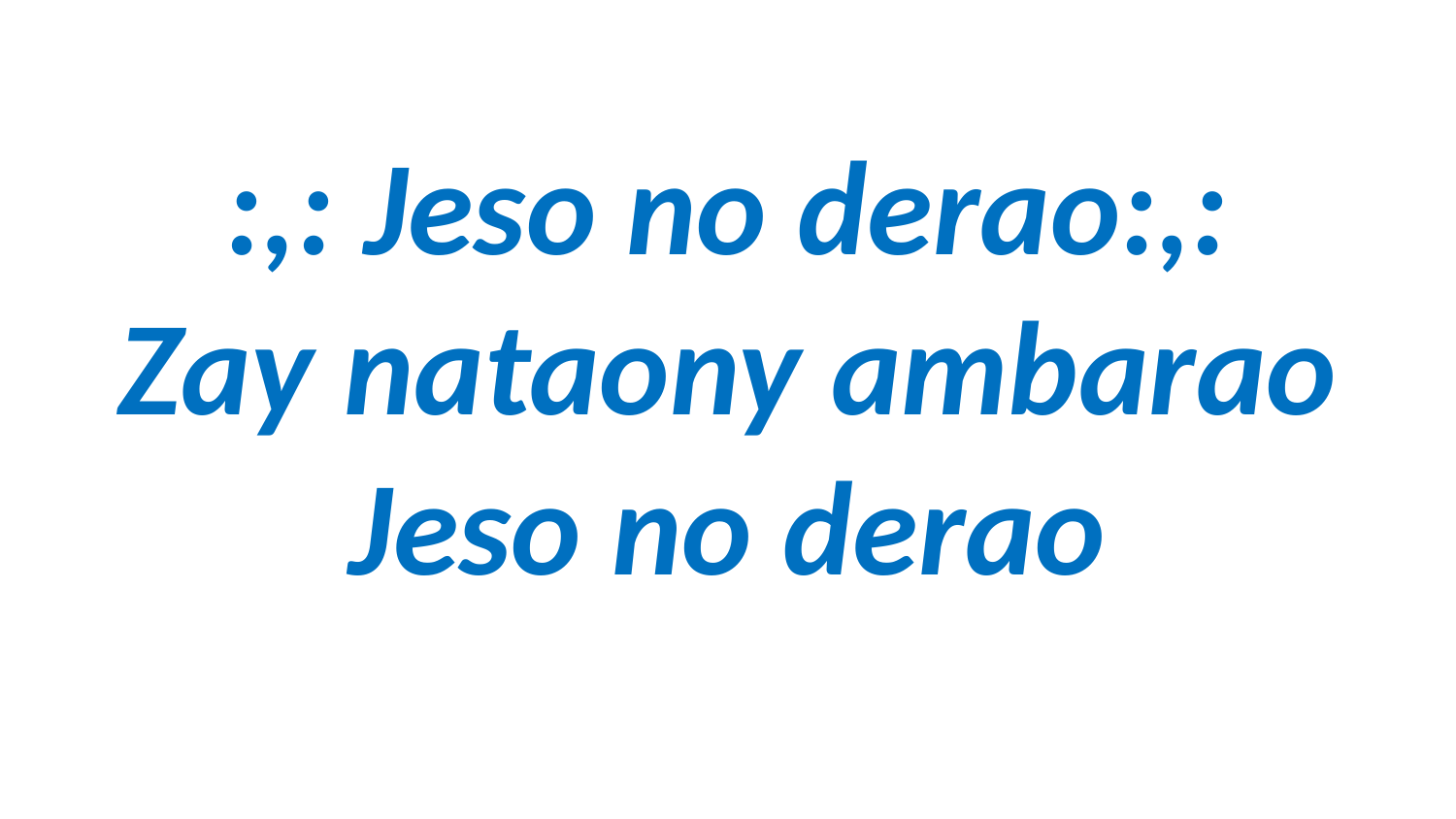

:,: Jeso no derao:,:
Zay nataony ambarao
Jeso no derao